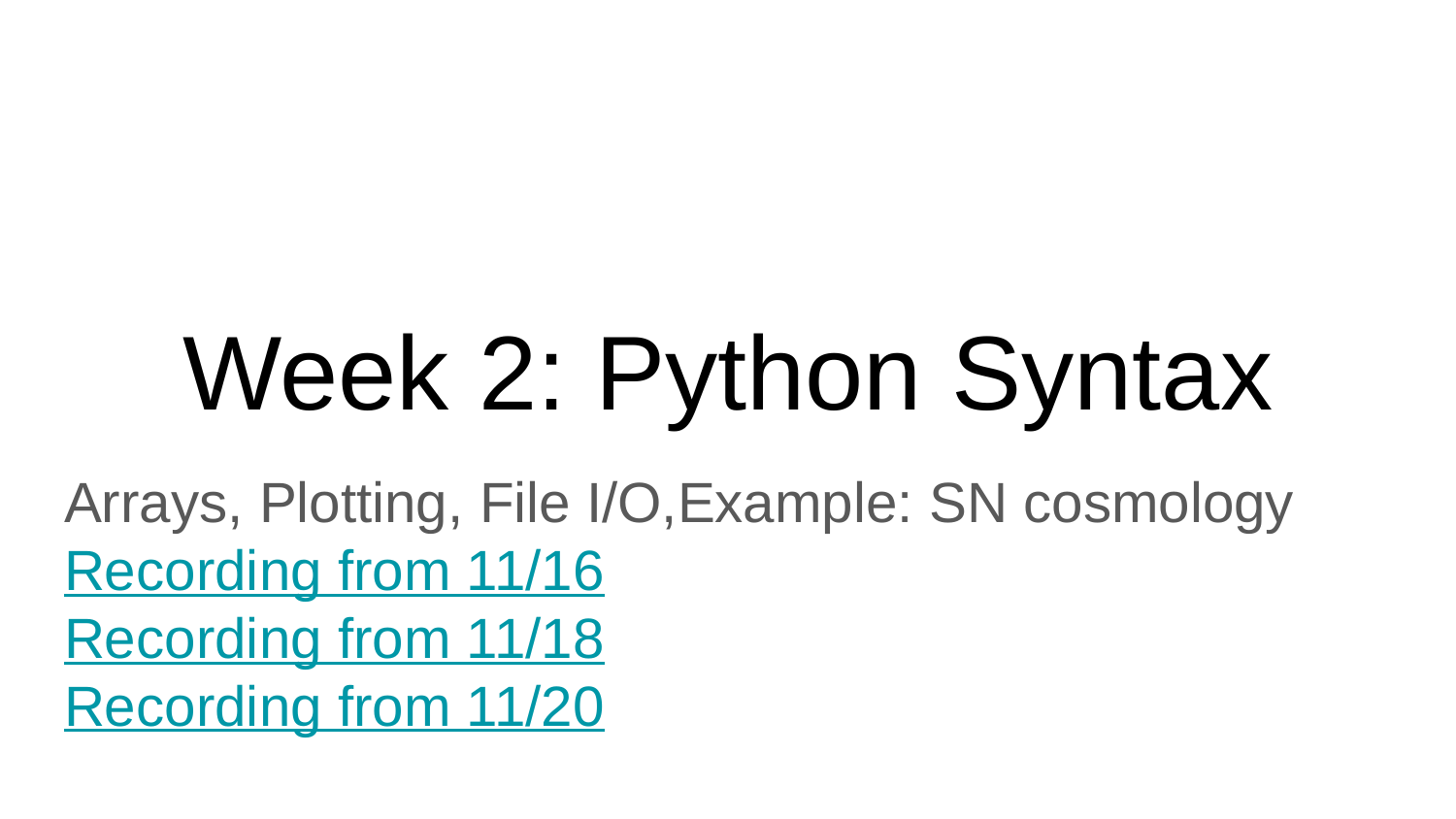

# Week 2: Python Syntax
Arrays, Plotting, File I/O,Example: SN cosmology
Recording from 11/16
Recording from 11/18
Recording from 11/20